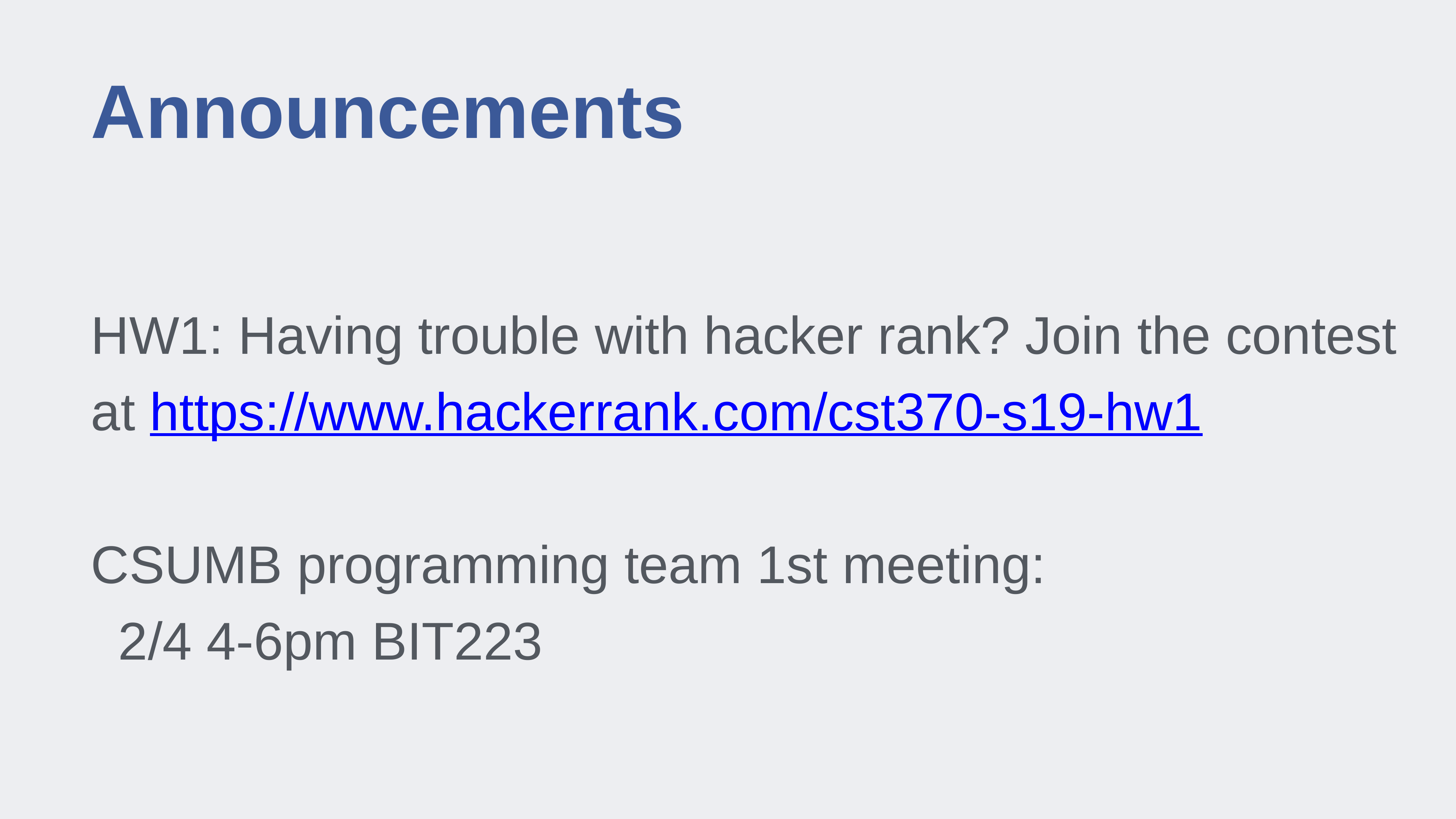

# Announcements
HW1: Having trouble with hacker rank? Join the contest at https://www.hackerrank.com/cst370-s19-hw1

CSUMB programming team 1st meeting:
2/4 4-6pm BIT223